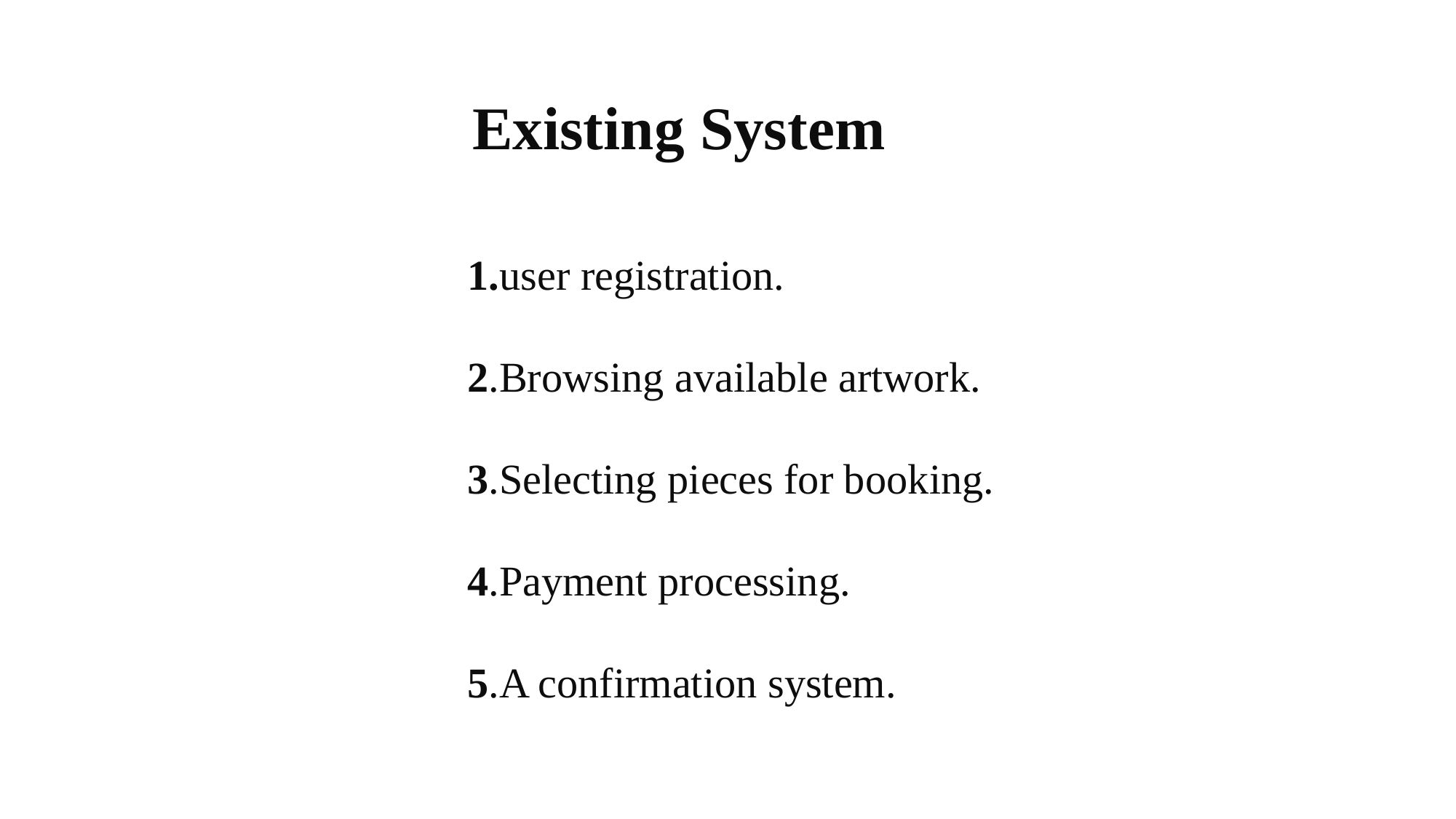

Existing System
1.user registration.

2.Browsing available artwork.

3.Selecting pieces for booking.

4.Payment processing.

5.A confirmation system.